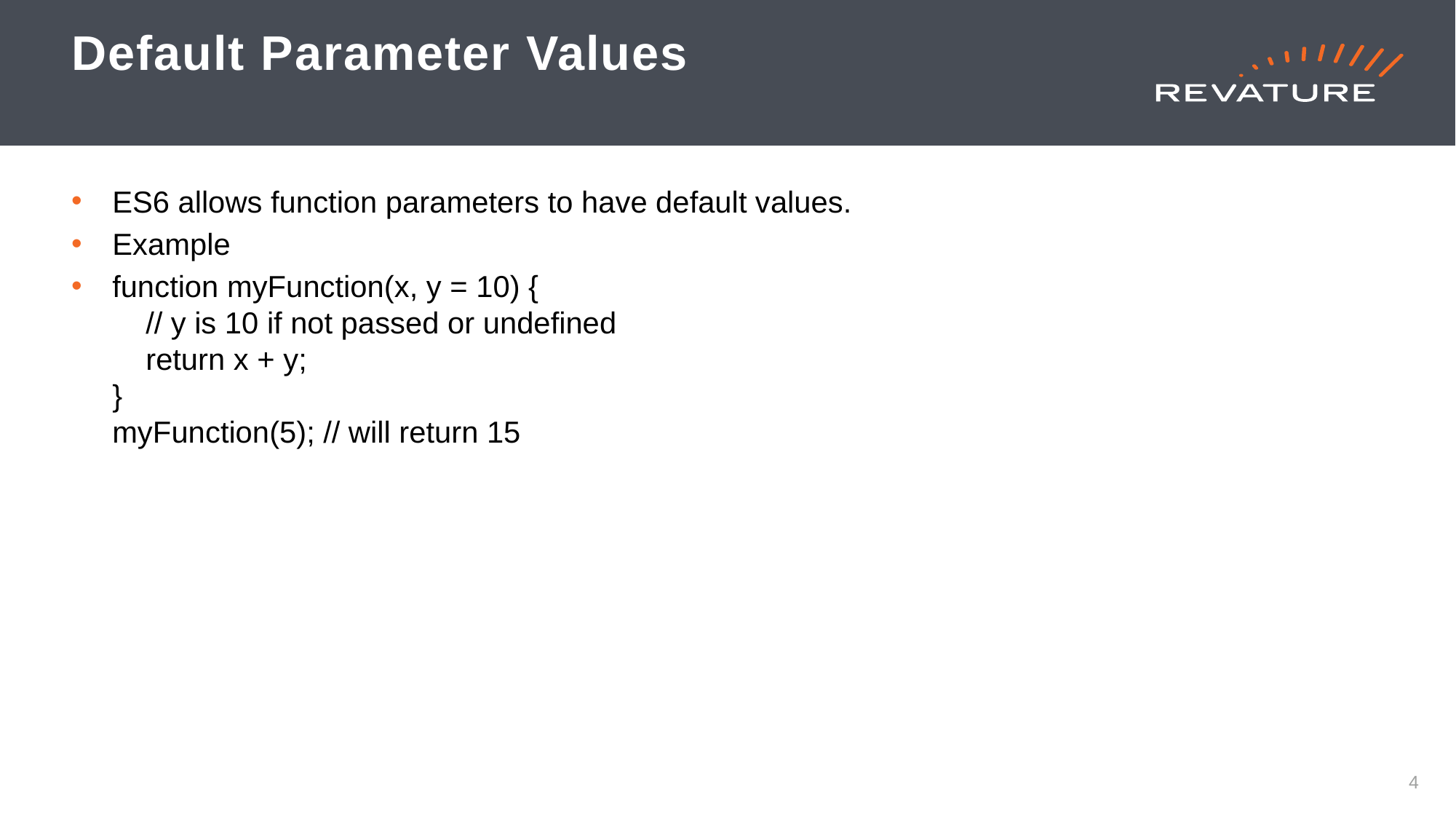

# Default Parameter Values
ES6 allows function parameters to have default values.
Example
function myFunction(x, y = 10) {
    // y is 10 if not passed or undefined
    return x + y;
}
myFunction(5); // will return 15

4